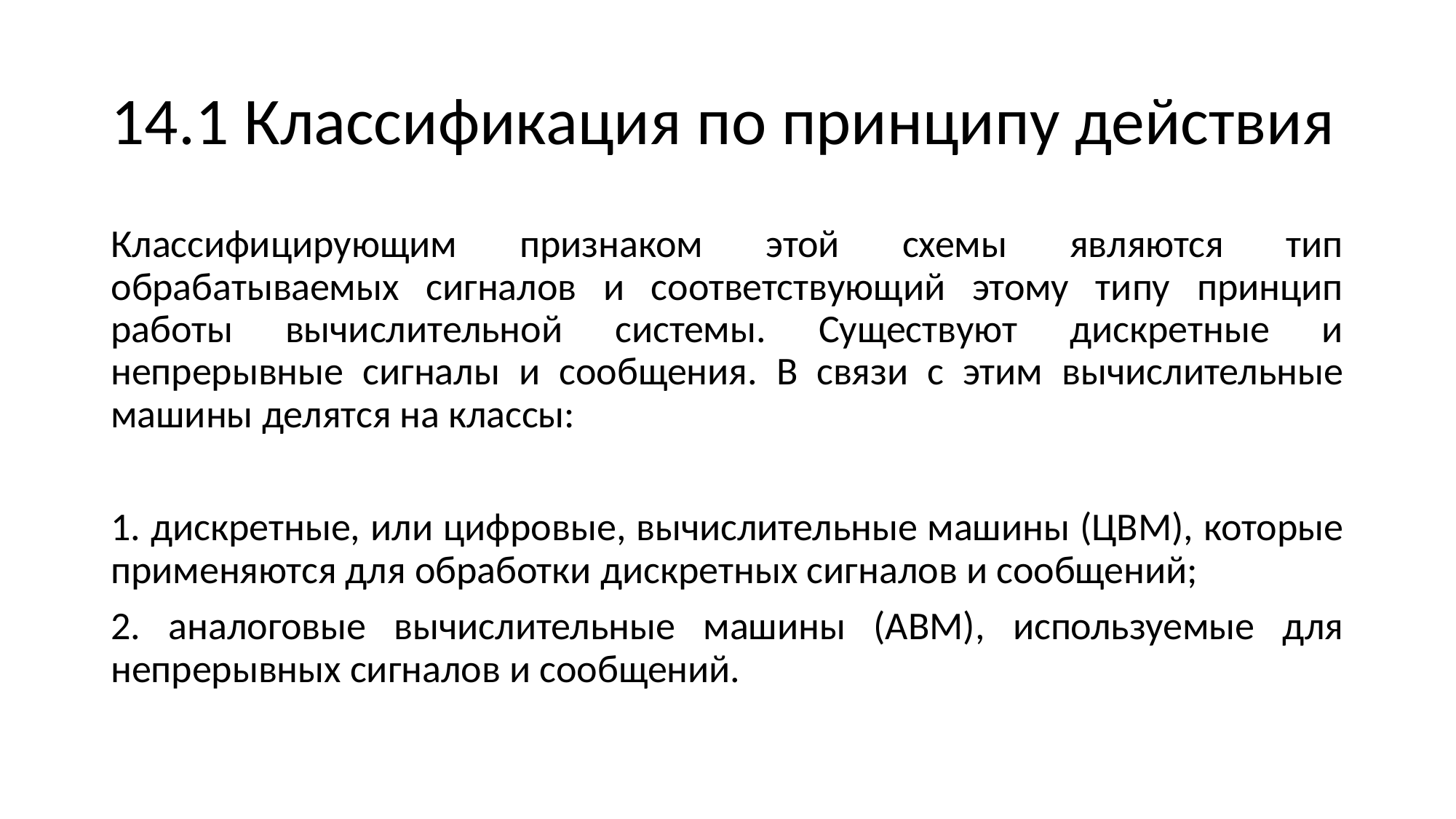

# 14.1 Классификация по принципу действия
Классифицирующим признаком этой схемы являются тип обрабатываемых сигналов и соответствующий этому типу принцип работы вычислительной системы. Существуют дискретные и непрерывные сигналы и сообщения. В связи с этим вычислительные машины делятся на классы:

1. дискретные, или цифровые, вычислительные машины (ЦВМ), которые применяются для обработки дискретных сигналов и сообщений;
2. аналоговые вычислительные машины (АВМ), используемые для непрерывных сигналов и сообщений.